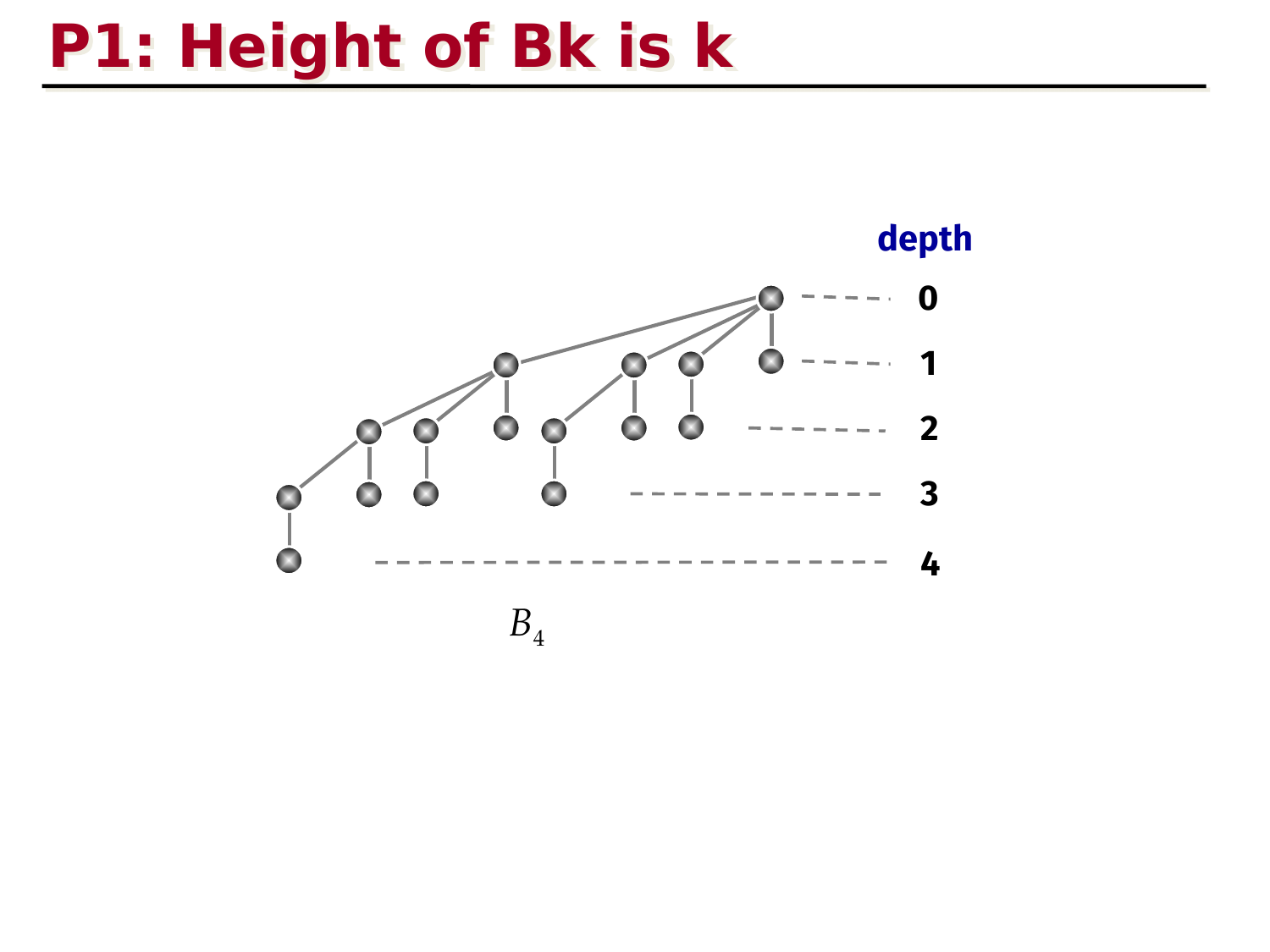

P1: Height of Bk is k

depth
0

1

2
3
4
B4